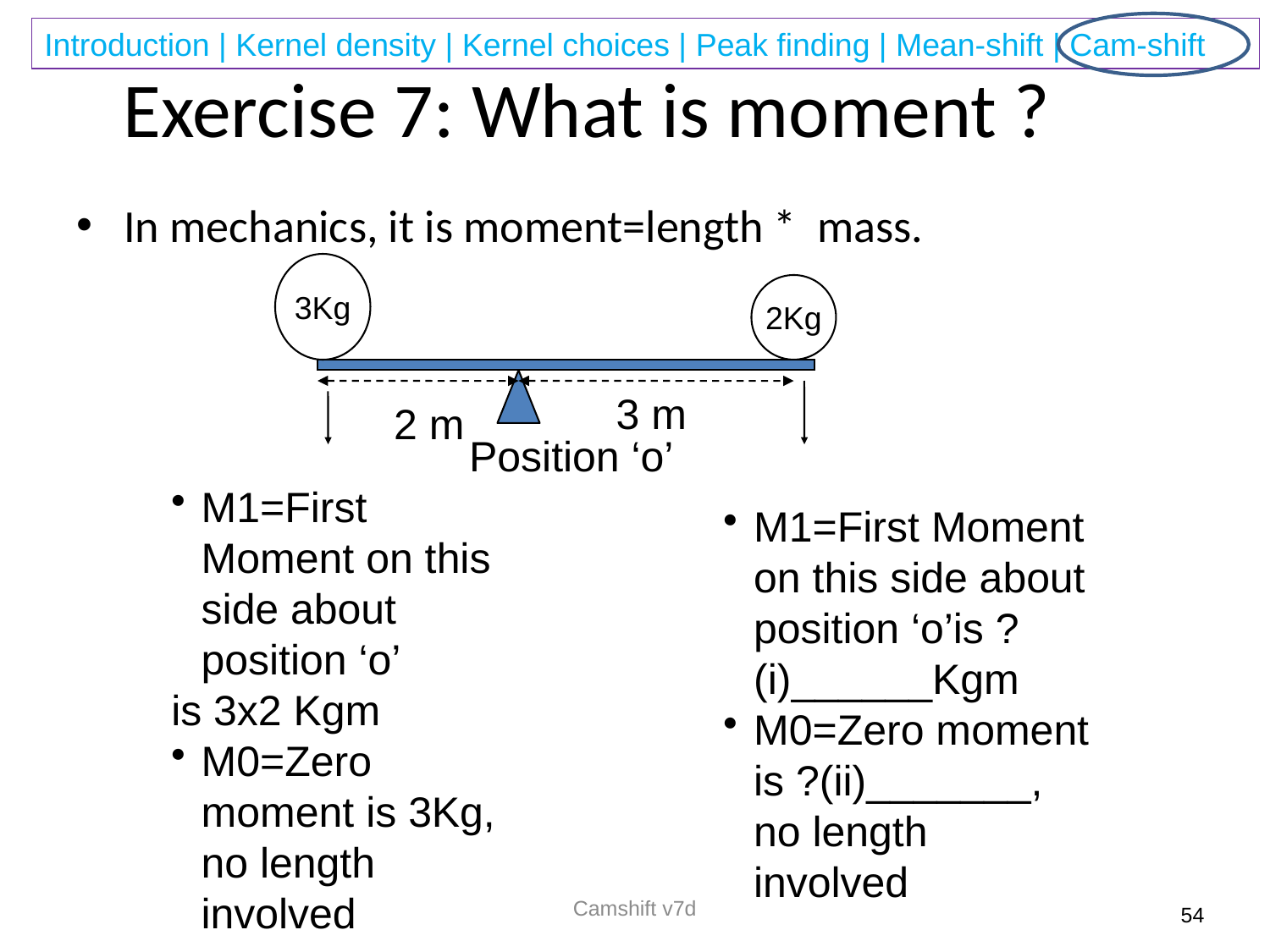

# Exercise 7: What is moment ?
In mechanics, it is moment=length *  mass.

3Kg
2Kg

3 m

2 m
Position ‘o’
M1=First Moment on this side about position ‘o’
is 3x2 Kgm
M0=Zero moment is 3Kg, no length involved

M1=First Moment on this side about position ‘o’is ?(i)______Kgm
M0=Zero moment is ?(ii)_______, no length involved
Camshift v7d
54